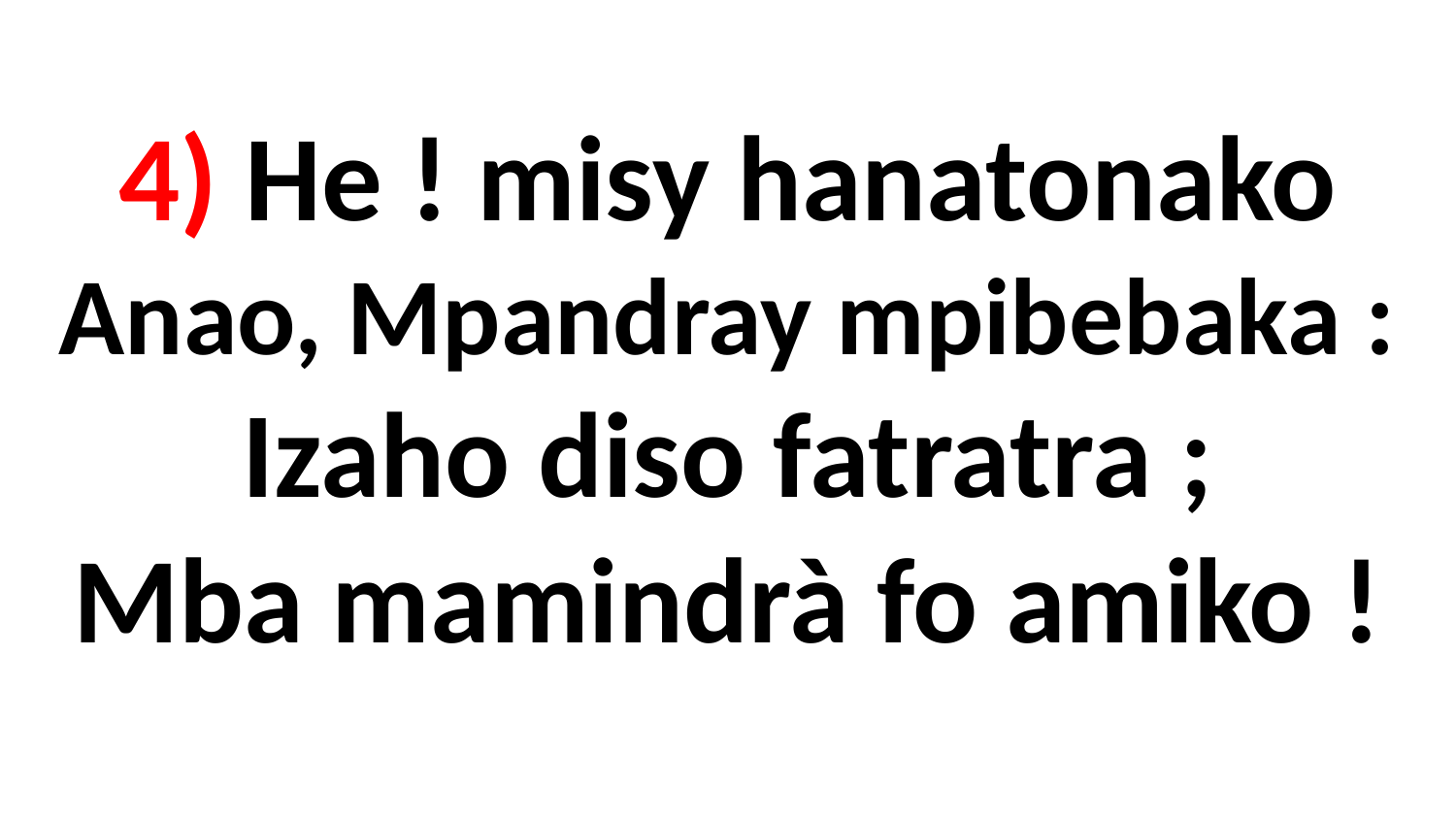

# 4) He ! misy hanatonako Anao, Mpandray mpibebaka : Izaho diso fatratra ; Mba mamindrà fo amiko !